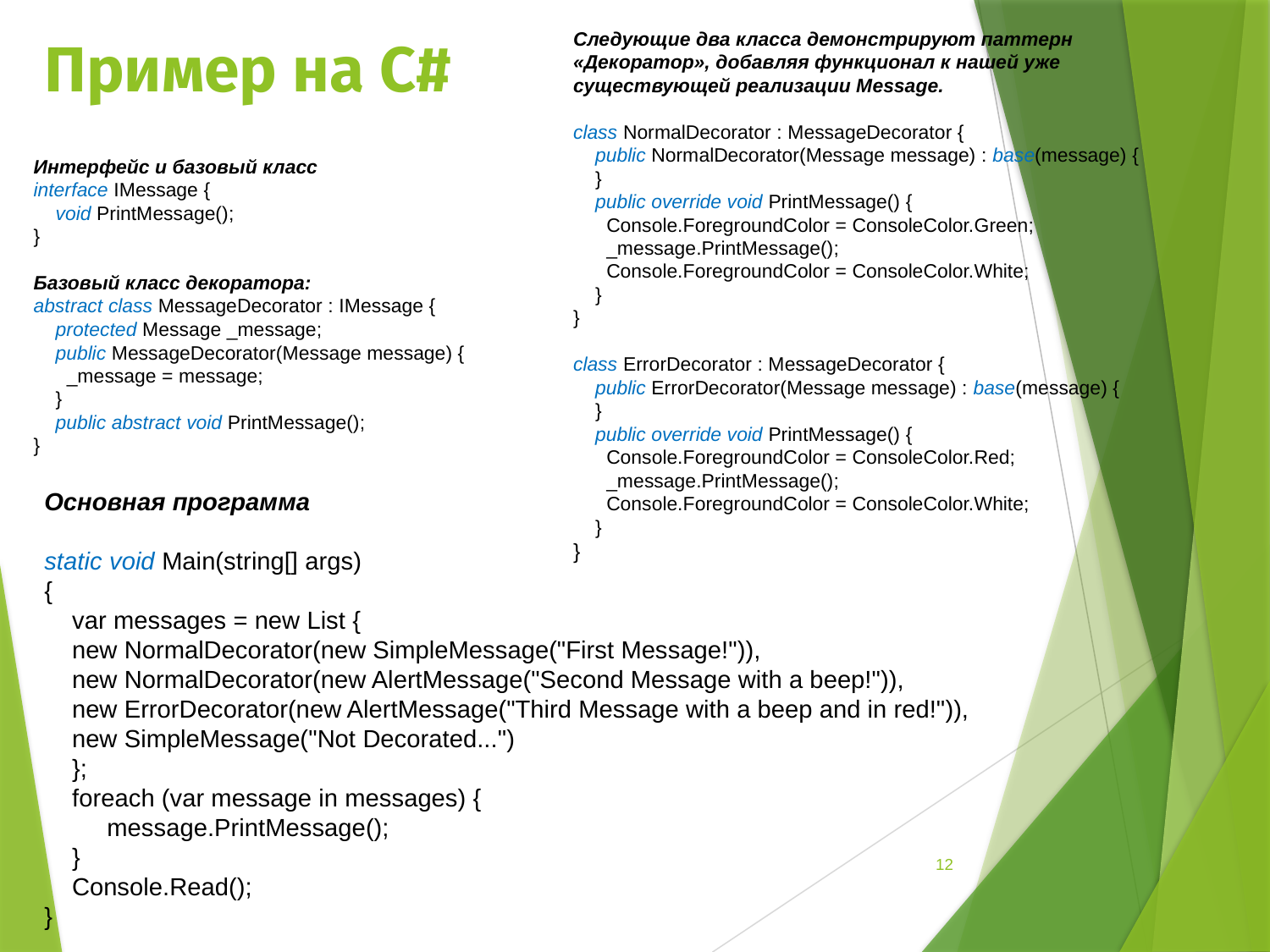

Следующие два класса демонстрируют паттерн «Декоратор», добавляя функционал к нашей уже существующей реализации Message.

class NormalDecorator : MessageDecorator {
    public NormalDecorator(Message message) : base(message) {
    }
    public override void PrintMessage() {
      Console.ForegroundColor = ConsoleColor.Green;
      _message.PrintMessage();
      Console.ForegroundColor = ConsoleColor.White;
    }
}

class ErrorDecorator : MessageDecorator {
    public ErrorDecorator(Message message) : base(message) {
    }
    public override void PrintMessage() {
      Console.ForegroundColor = ConsoleColor.Red;
      _message.PrintMessage();
      Console.ForegroundColor = ConsoleColor.White;
    }
}
# Пример на C#
Интерфейс и базовый класс
interface IMessage {
    void PrintMessage();
}

Базовый класс декоратора:
abstract class MessageDecorator : IMessage {
    protected Message _message;
    public MessageDecorator(Message message) {
      _message = message;
    }
    public abstract void PrintMessage();
}
Основная программа

static void Main(string[] args)
{
    var messages = new List {
    new NormalDecorator(new SimpleMessage("First Message!")),
    new NormalDecorator(new AlertMessage("Second Message with a beep!")),
    new ErrorDecorator(new AlertMessage("Third Message with a beep and in red!")),
    new SimpleMessage("Not Decorated...")
    };
    foreach (var message in messages) {
         message.PrintMessage();
    }
    Console.Read();
}
12